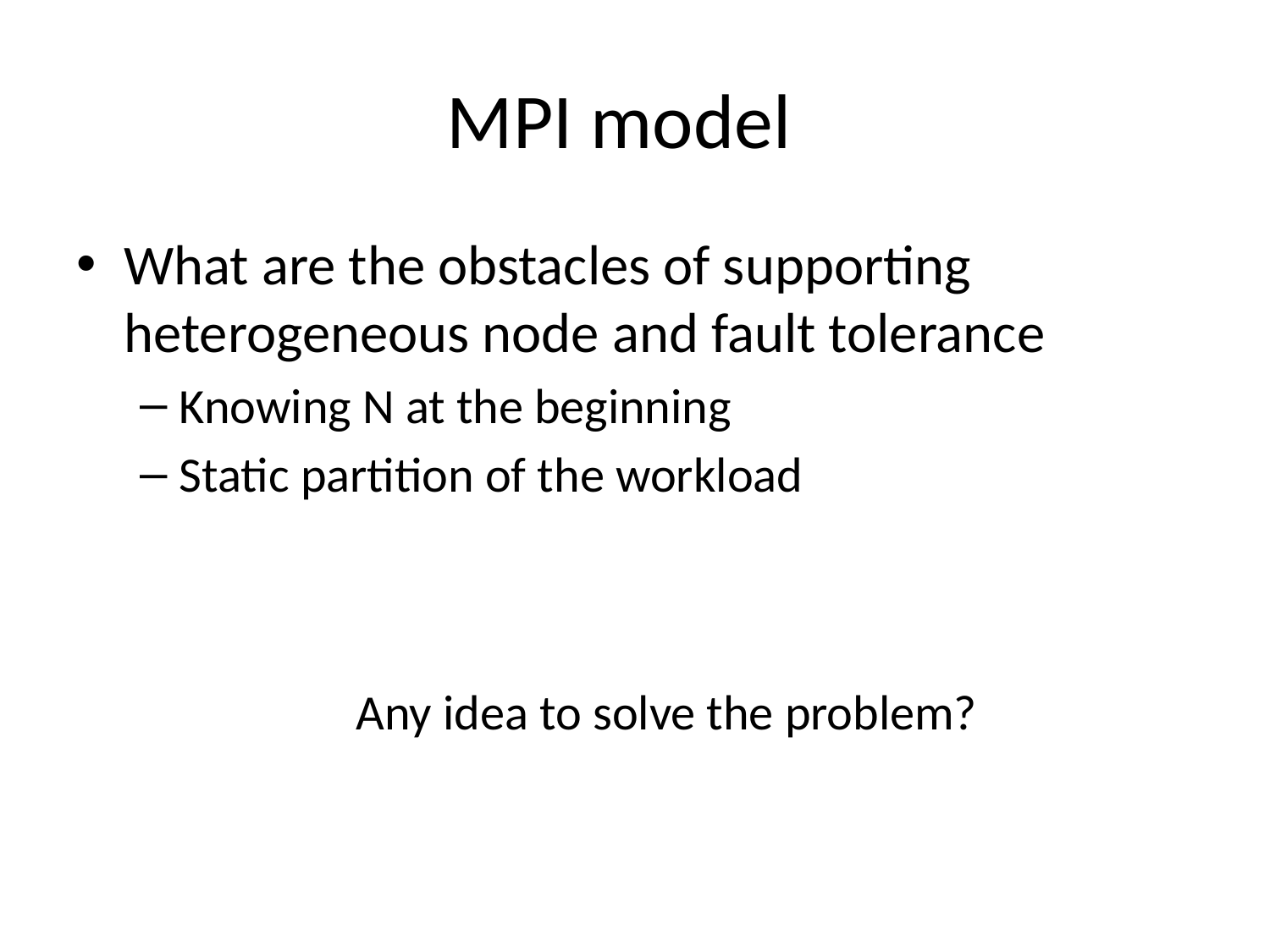

# MPI model
What are the obstacles of supporting heterogeneous node and fault tolerance
Knowing N at the beginning
Static partition of the workload

Any idea to solve the problem?